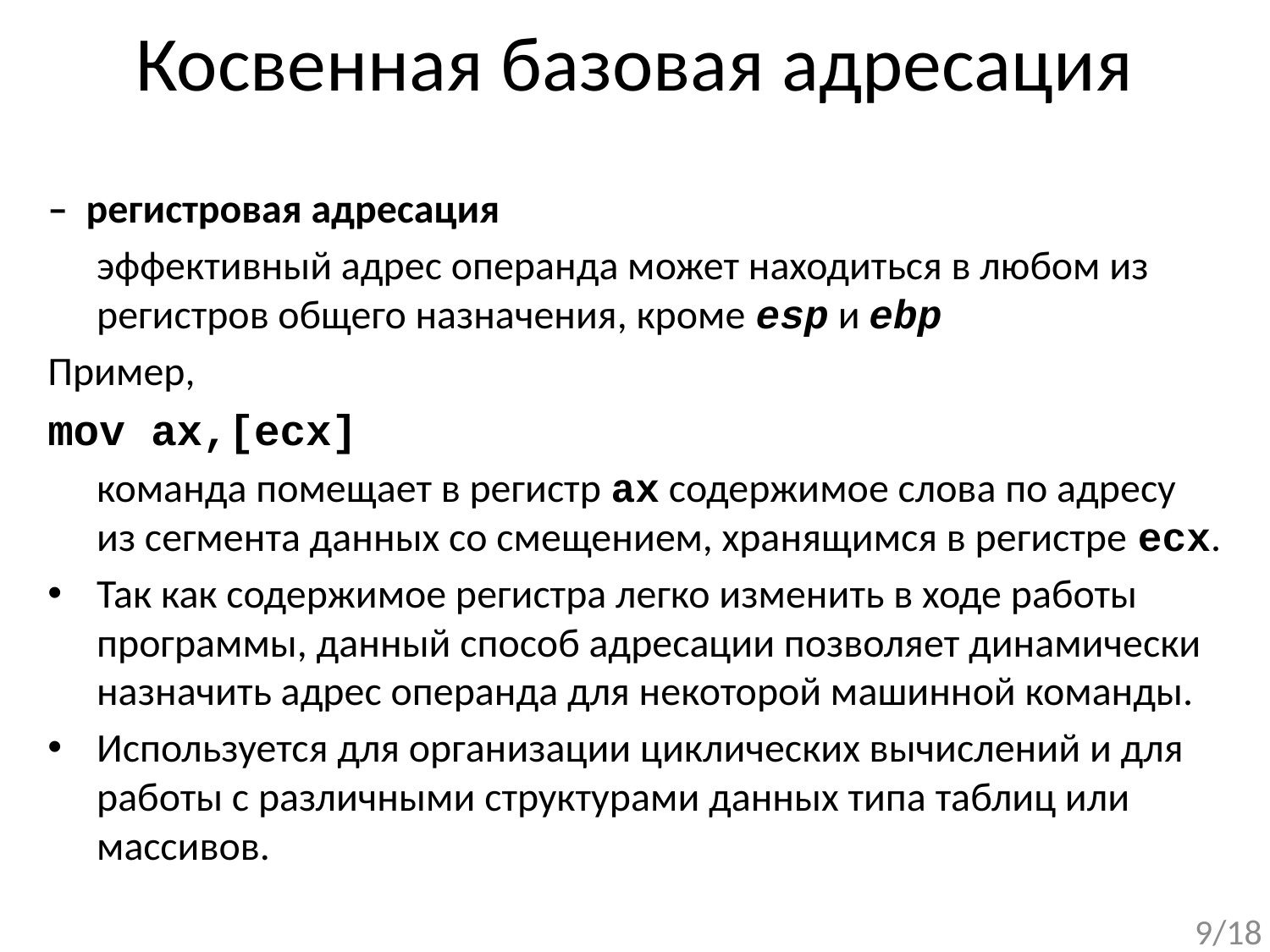

# Косвенная базовая адресация
–  регистровая адресация
	эффективный адрес операнда может находиться в любом из регистров общего назначения, кроме esp и ebp
Пример,
mov ax,[ecx]
	команда помещает в регистр ax содержимое слова по адресу из сегмента данных со смещением, хранящимся в регистре ecx.
Так как содержимое регистра легко изменить в ходе работы программы, данный способ адресации позволяет динамически назначить адрес операнда для некоторой машинной команды.
Используется для организации циклических вычислений и для работы с различными структурами данных типа таблиц или массивов.
9/18